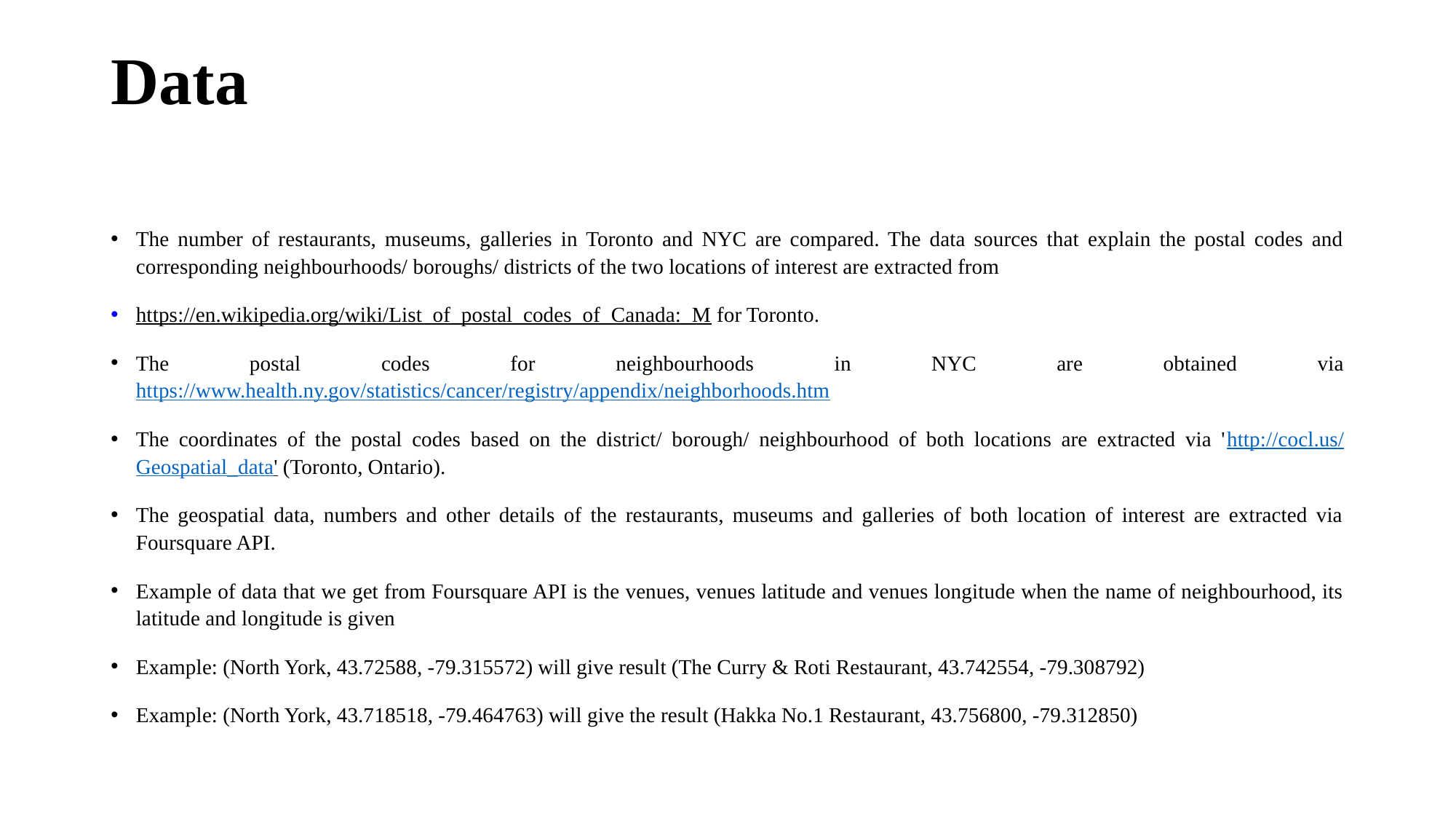

# Data
The number of restaurants, museums, galleries in Toronto and NYC are compared. The data sources that explain the postal codes and corresponding neighbourhoods/ boroughs/ districts of the two locations of interest are extracted from
https://en.wikipedia.org/wiki/List_of_postal_codes_of_Canada:_M for Toronto.
The postal codes for neighbourhoods in NYC are obtained via https://www.health.ny.gov/statistics/cancer/registry/appendix/neighborhoods.htm
The coordinates of the postal codes based on the district/ borough/ neighbourhood of both locations are extracted via 'http://cocl.us/Geospatial_data' (Toronto, Ontario).
The geospatial data, numbers and other details of the restaurants, museums and galleries of both location of interest are extracted via Foursquare API.
Example of data that we get from Foursquare API is the venues, venues latitude and venues longitude when the name of neighbourhood, its latitude and longitude is given
Example: (North York, 43.72588, -79.315572) will give result (The Curry & Roti Restaurant, 43.742554, -79.308792)
Example: (North York, 43.718518, -79.464763) will give the result (Hakka No.1 Restaurant, 43.756800, -79.312850)